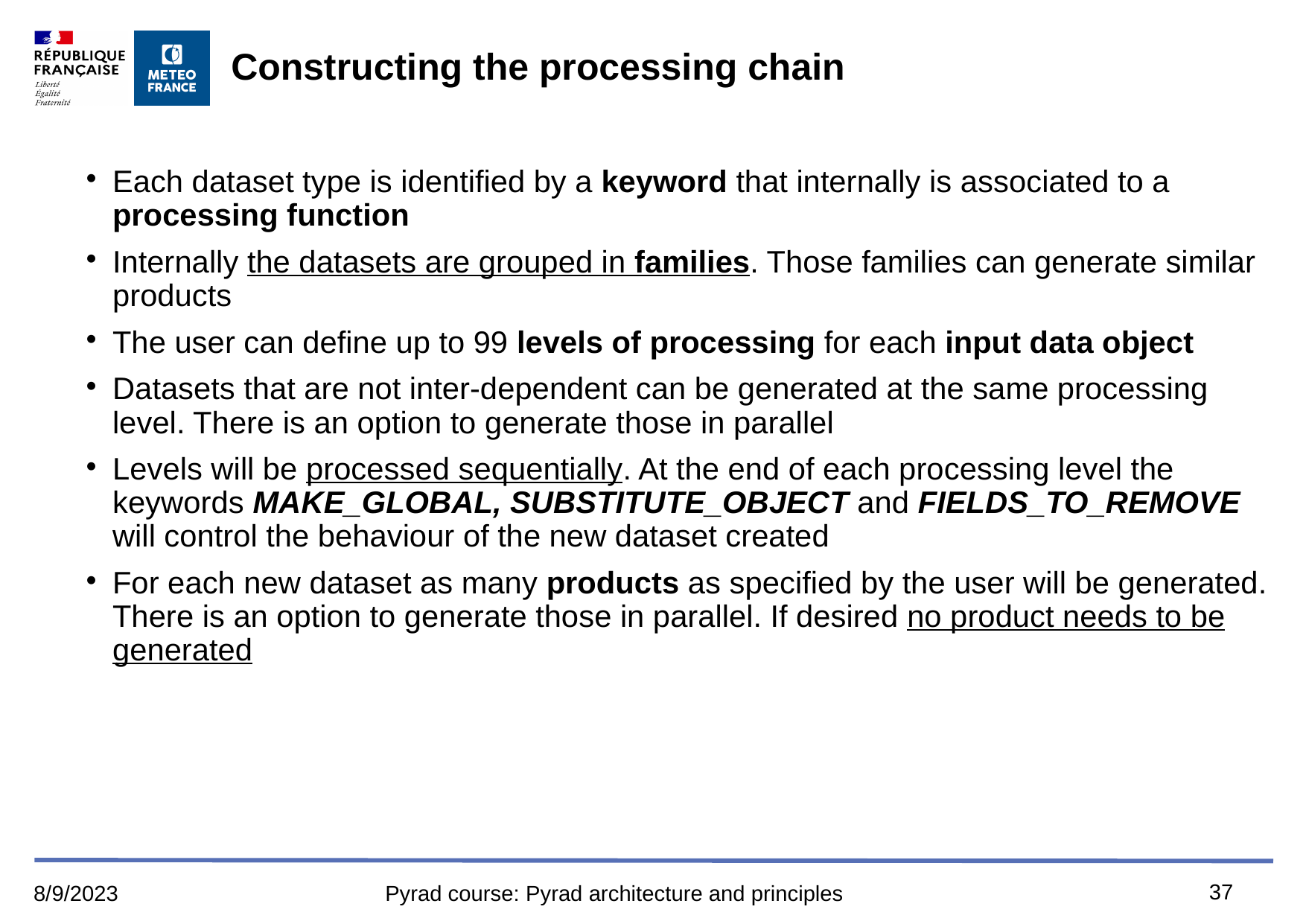

# Constructing the processing chain
Each dataset type is identified by a keyword that internally is associated to a processing function
Internally the datasets are grouped in families. Those families can generate similar products
The user can define up to 99 levels of processing for each input data object
Datasets that are not inter-dependent can be generated at the same processing level. There is an option to generate those in parallel
Levels will be processed sequentially. At the end of each processing level the keywords MAKE_GLOBAL, SUBSTITUTE_OBJECT and FIELDS_TO_REMOVE will control the behaviour of the new dataset created
For each new dataset as many products as specified by the user will be generated. There is an option to generate those in parallel. If desired no product needs to be generated
37
8/9/2023
Pyrad course: Pyrad architecture and principles